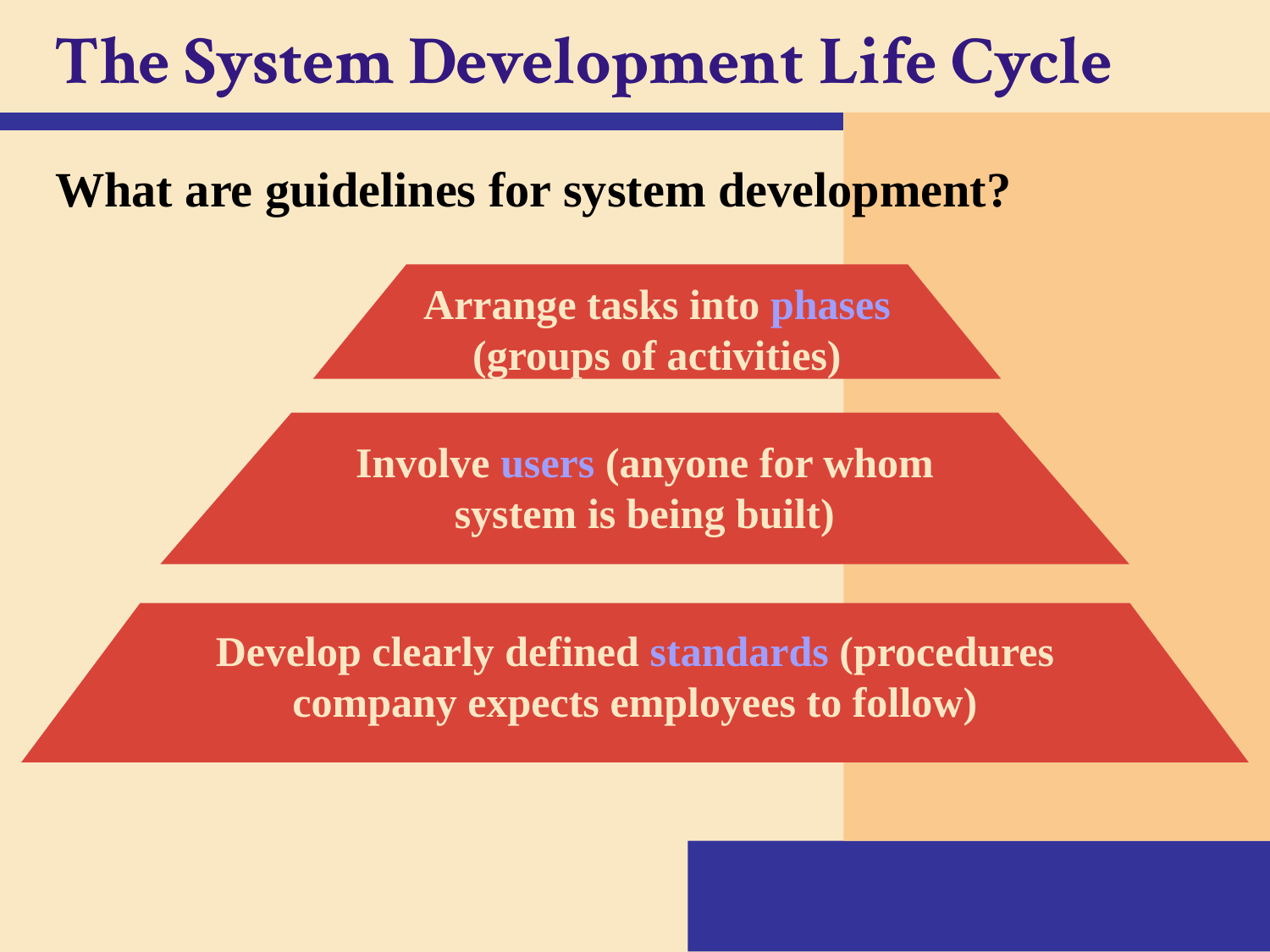

# The System Development Life Cycle
What are guidelines for system development?
Arrange tasks into phases (groups of activities)

Involve users (anyone for whom system is being built)

Develop clearly defined standards (procedures company expects employees to follow)